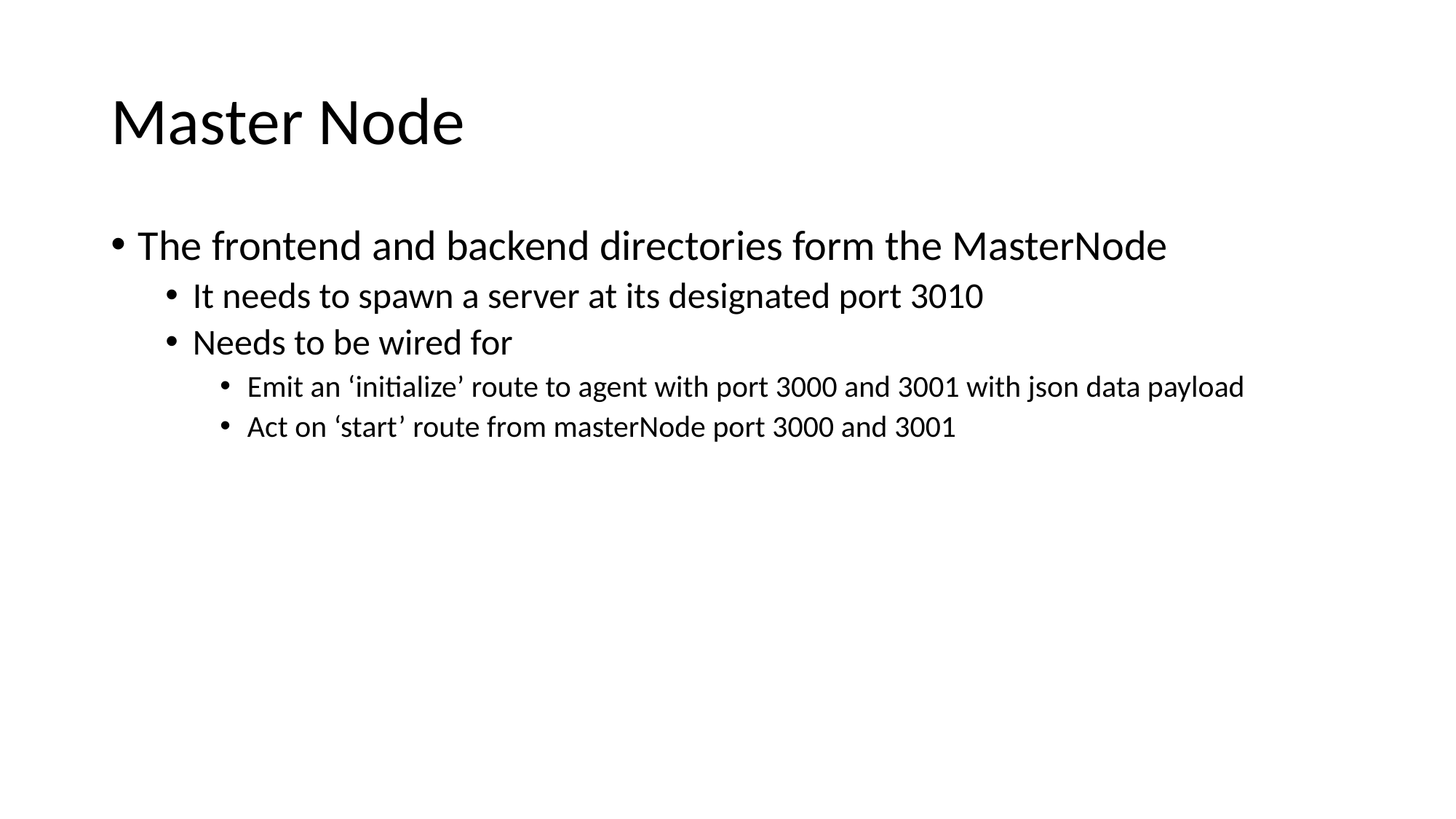

# Master Node
The frontend and backend directories form the MasterNode
It needs to spawn a server at its designated port 3010
Needs to be wired for
Emit an ‘initialize’ route to agent with port 3000 and 3001 with json data payload
Act on ‘start’ route from masterNode port 3000 and 3001